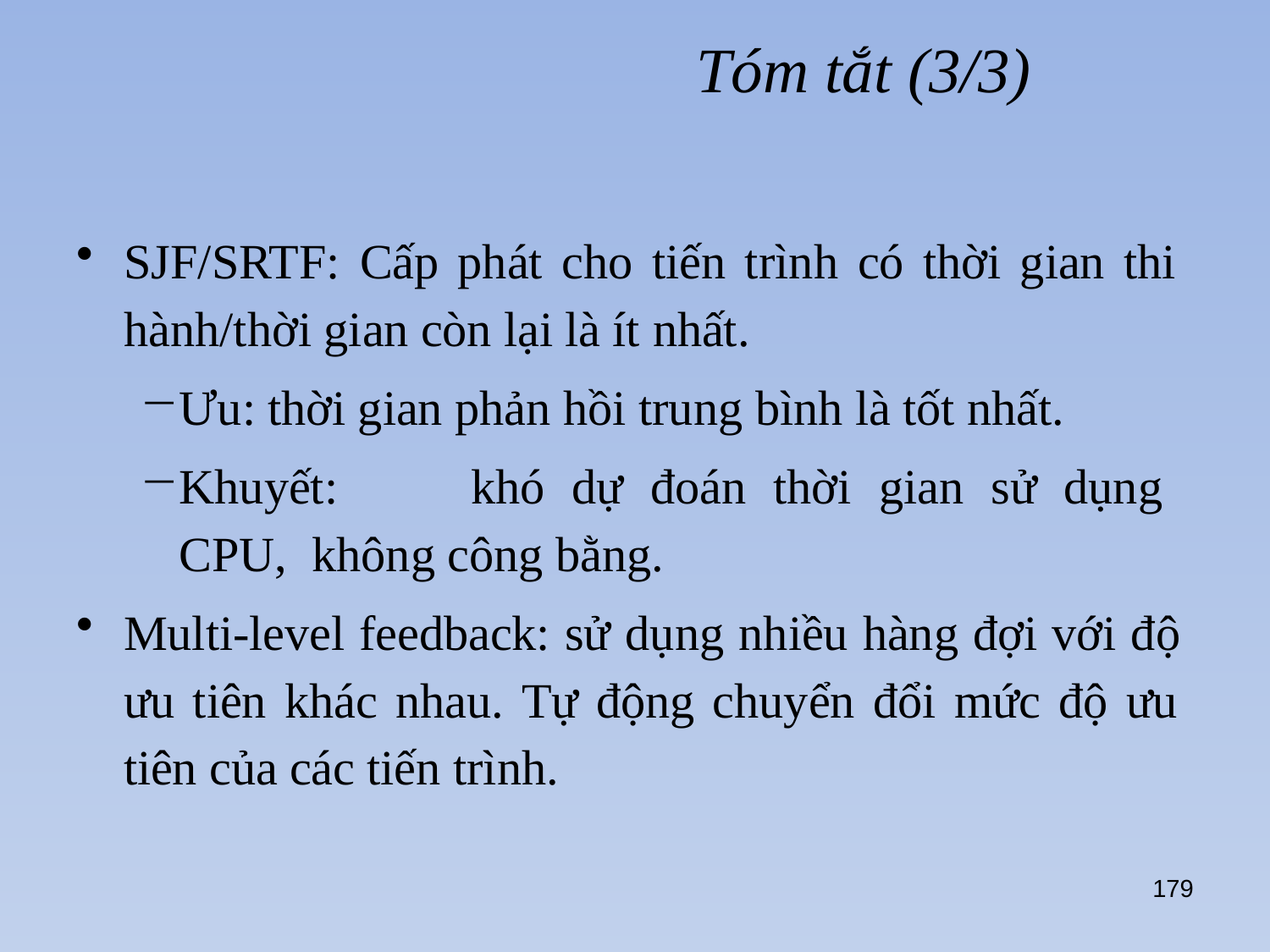

# Tóm tắt (3/3)
SJF/SRTF: Cấp phát cho tiến trình có thời gian thi  hành/thời gian còn lại là ít nhất.
Ưu: thời gian phản hồi trung bình là tốt nhất.
Khuyết:	khó	dự	đoán	thời	gian	sử	dụng	CPU,  không công bằng.
Multi-level feedback: sử dụng nhiều hàng đợi với độ  ưu tiên khác nhau. Tự động chuyển đổi mức độ ưu  tiên của các tiến trình.
179